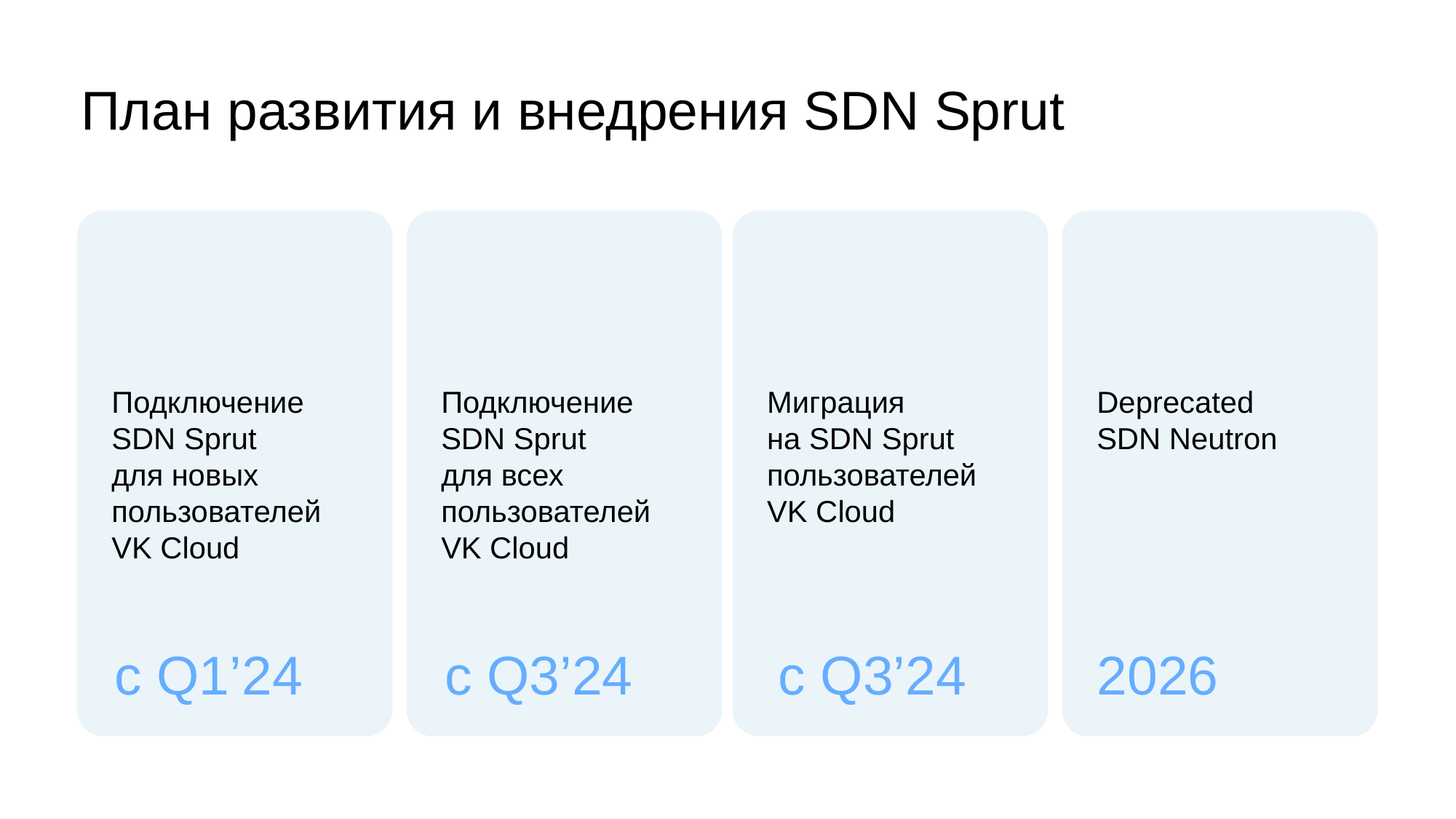

# План развития и внедрения SDN Sprut
Подключение
SDN Sprut
для новых пользователей
VK Cloud
Подключение
SDN Sprut
для всех пользователей
VK Cloud
Миграция
на SDN Sprut
пользователей
VK Cloud
Deprecated
SDN Neutron

2026
c Q1’24
c Q3’24
c Q3’24